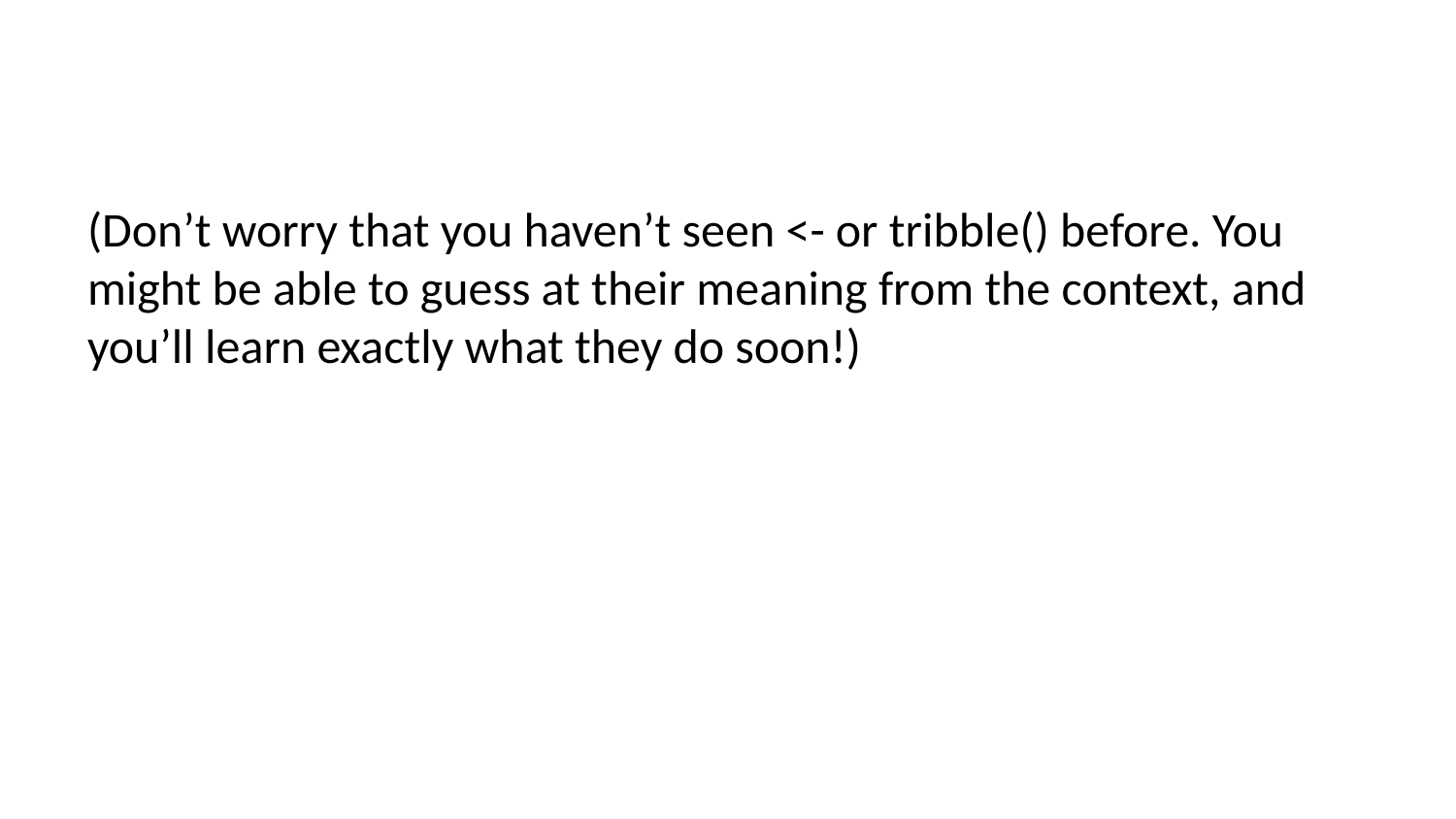

(Don’t worry that you haven’t seen <- or tribble() before. You might be able to guess at their meaning from the context, and you’ll learn exactly what they do soon!)